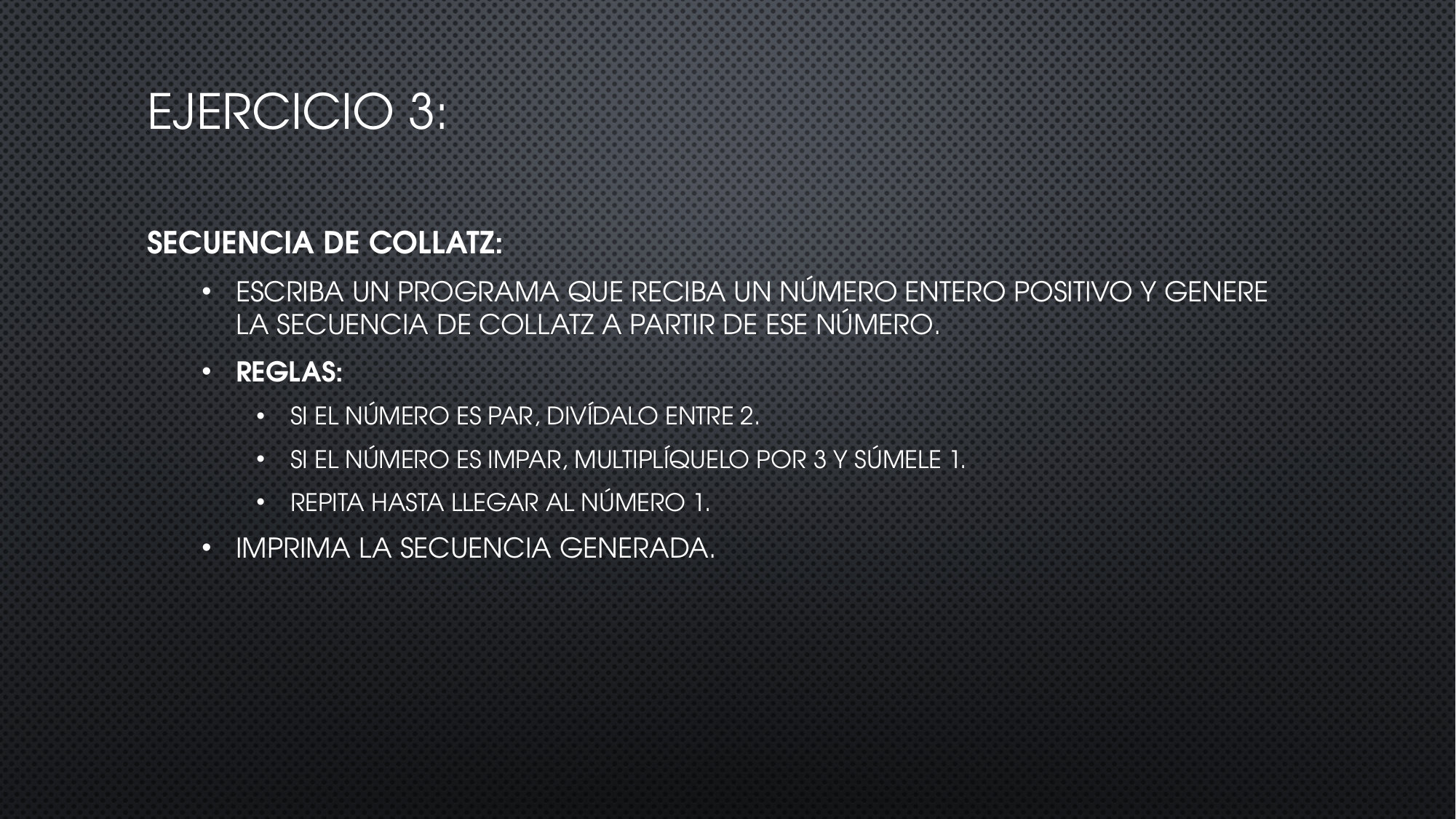

# Ejercicio 3:
Secuencia de Collatz:
Escriba un programa que reciba un número entero positivo y genere la secuencia de Collatz a partir de ese número.
Reglas:
Si el número es par, divídalo entre 2.
Si el número es impar, multiplíquelo por 3 y súmele 1.
Repita hasta llegar al número 1.
Imprima la secuencia generada.